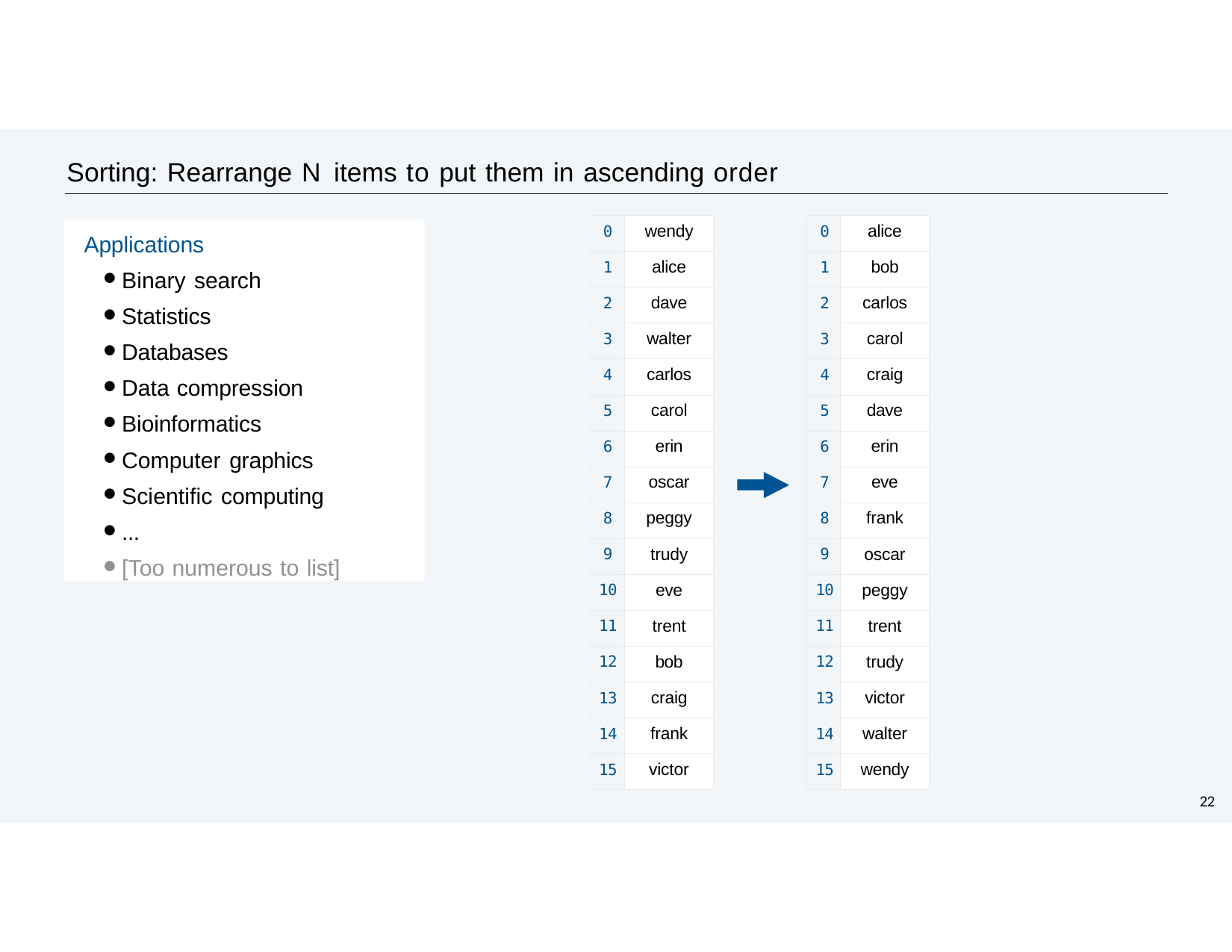

Sorting: Rearrange N items to put them in ascending order

| 0 | wendy |
| --- | --- |
| 1 | alice |
| 2 | dave |
| 3 | walter |
| 4 | carlos |
| 5 | carol |
| 6 | erin |
| 7 | oscar |
| 8 | peggy |
| 9 | trudy |
| 10 | eve |
| 11 | trent |
| 12 | bob |
| 13 | craig |
| 14 | frank |
| 15 | victor |
| 0 | alice |
| --- | --- |
| 1 | bob |
| 2 | carlos |
| 3 | carol |
| 4 | craig |
| 5 | dave |
| 6 | erin |
| 7 | eve |
| 8 | frank |
| 9 | oscar |
| 10 | peggy |
| 11 | trent |
| 12 | trudy |
| 13 | victor |
| 14 | walter |
| 15 | wendy |
Applications
Binary search
Statistics
Databases
Data compression
Bioinformatics
Computer graphics
Scientific computing
...
[Too numerous to list]

22